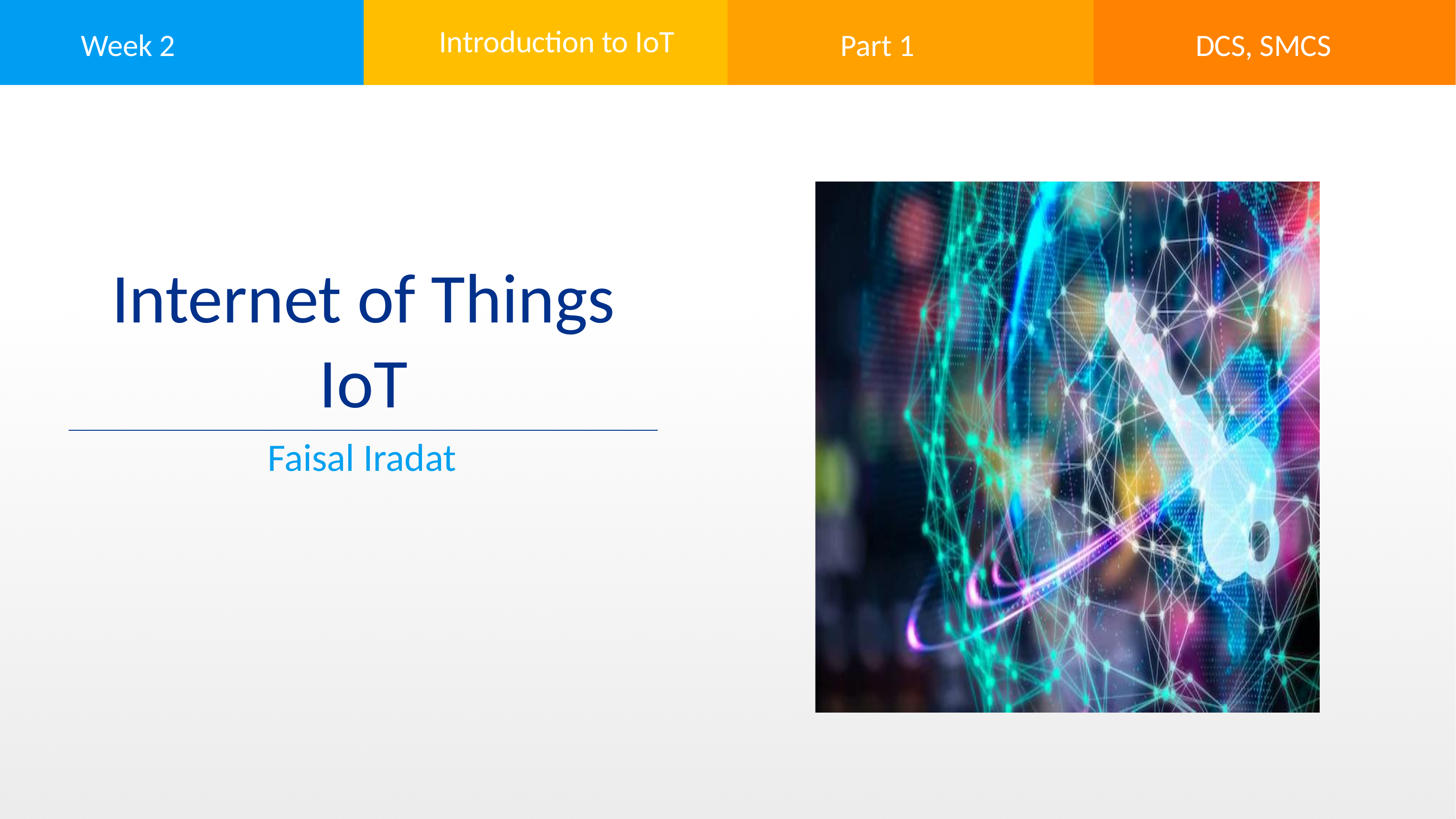

Introduction to IoT
Part 1
Week 2
DCS, SMCS

Internet of Things
IoT

Faisal Iradat